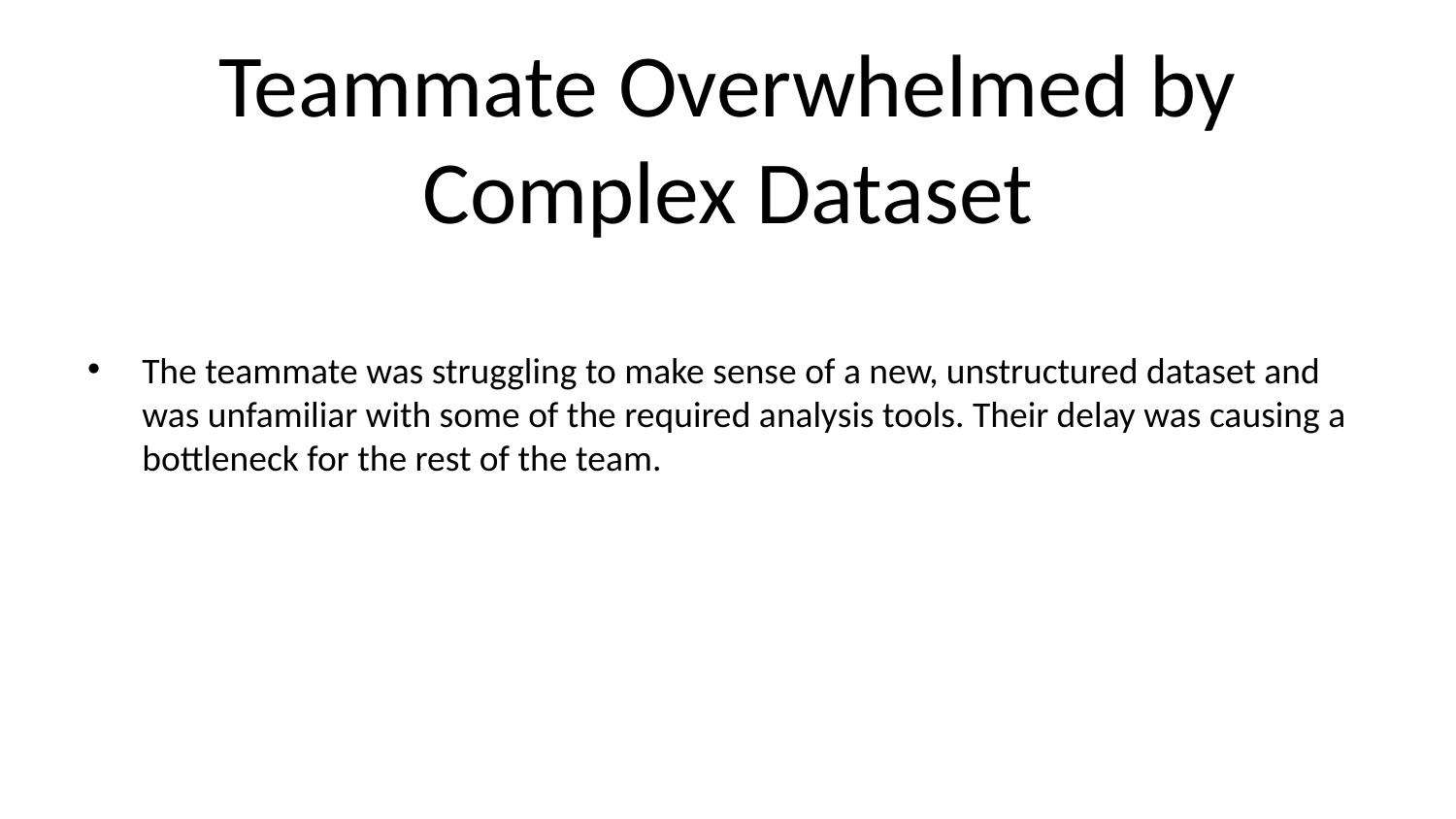

# Teammate Overwhelmed by Complex Dataset

The teammate was struggling to make sense of a new, unstructured dataset and was unfamiliar with some of the required analysis tools. Their delay was causing a bottleneck for the rest of the team.